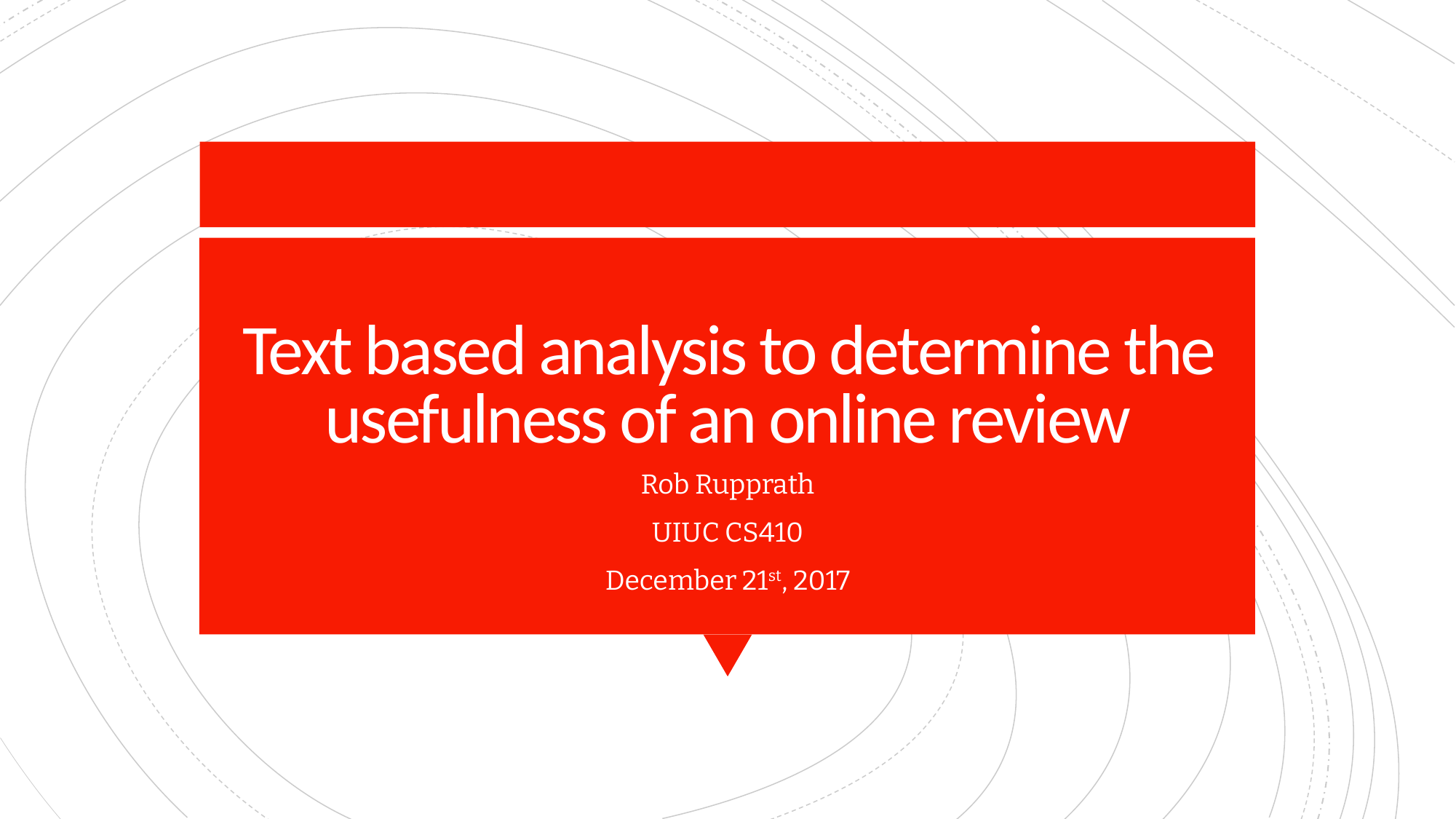

# Text based analysis to determine the usefulness of an online review
Rob Rupprath
UIUC CS410
December 21st, 2017